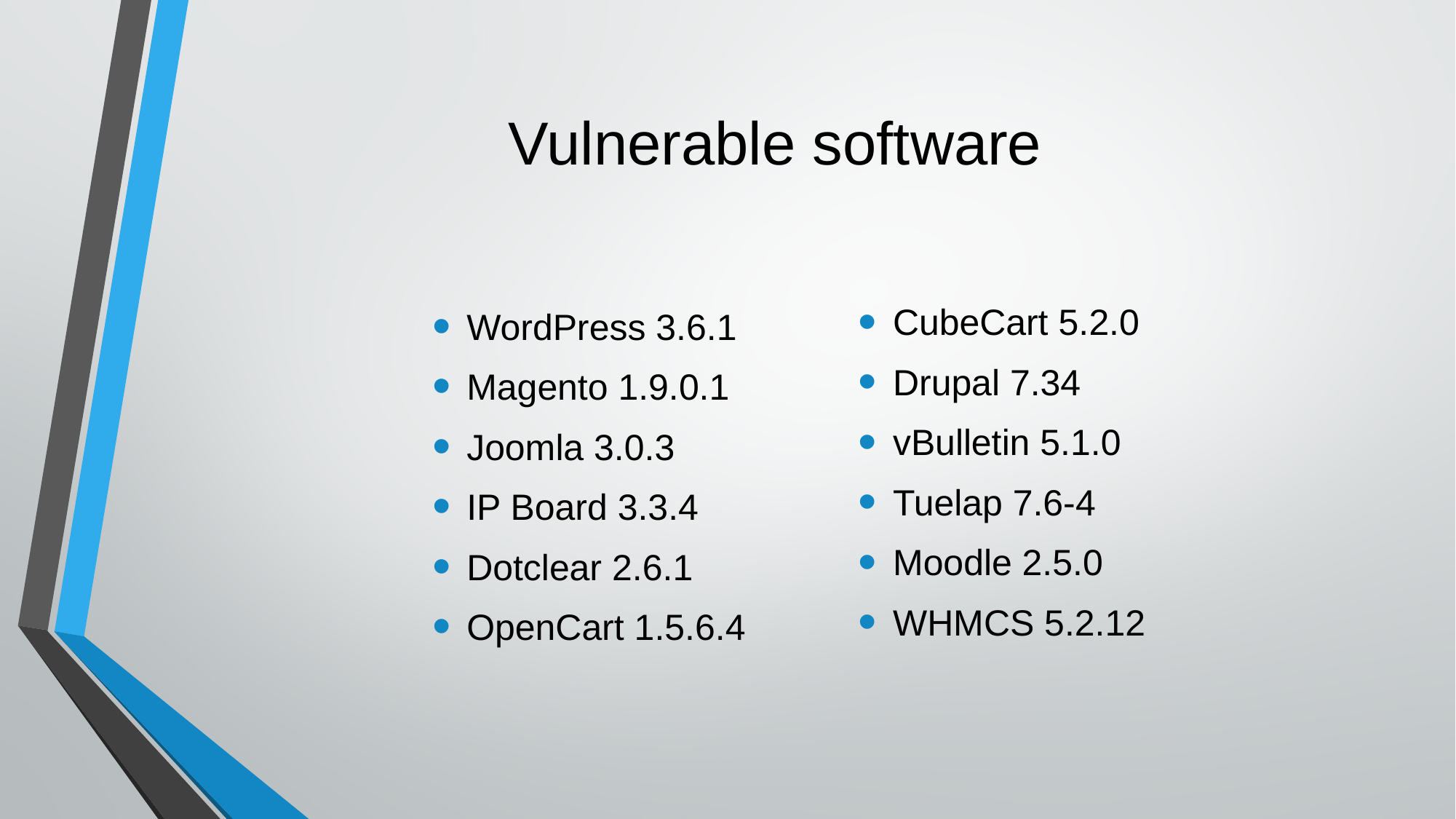

# Vulnerable software
CubeCart 5.2.0
Drupal 7.34
vBulletin 5.1.0
Tuelap 7.6-4
Moodle 2.5.0
WHMCS 5.2.12

WordPress 3.6.1
Magento 1.9.0.1
Joomla 3.0.3
IP Board 3.3.4
Dotclear 2.6.1
OpenCart 1.5.6.4